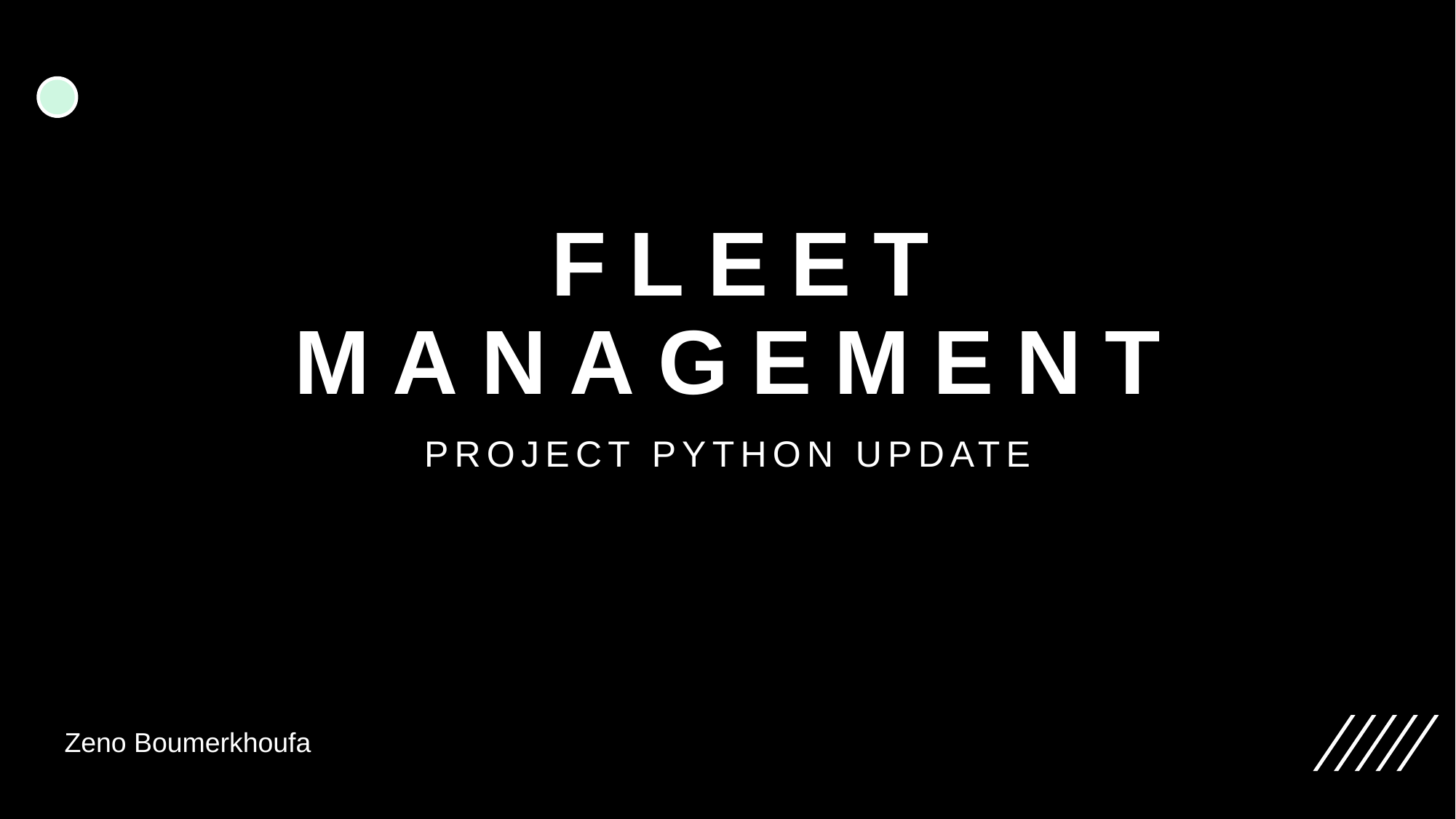

# fleet management
Project Python update
Zeno Boumerkhoufa